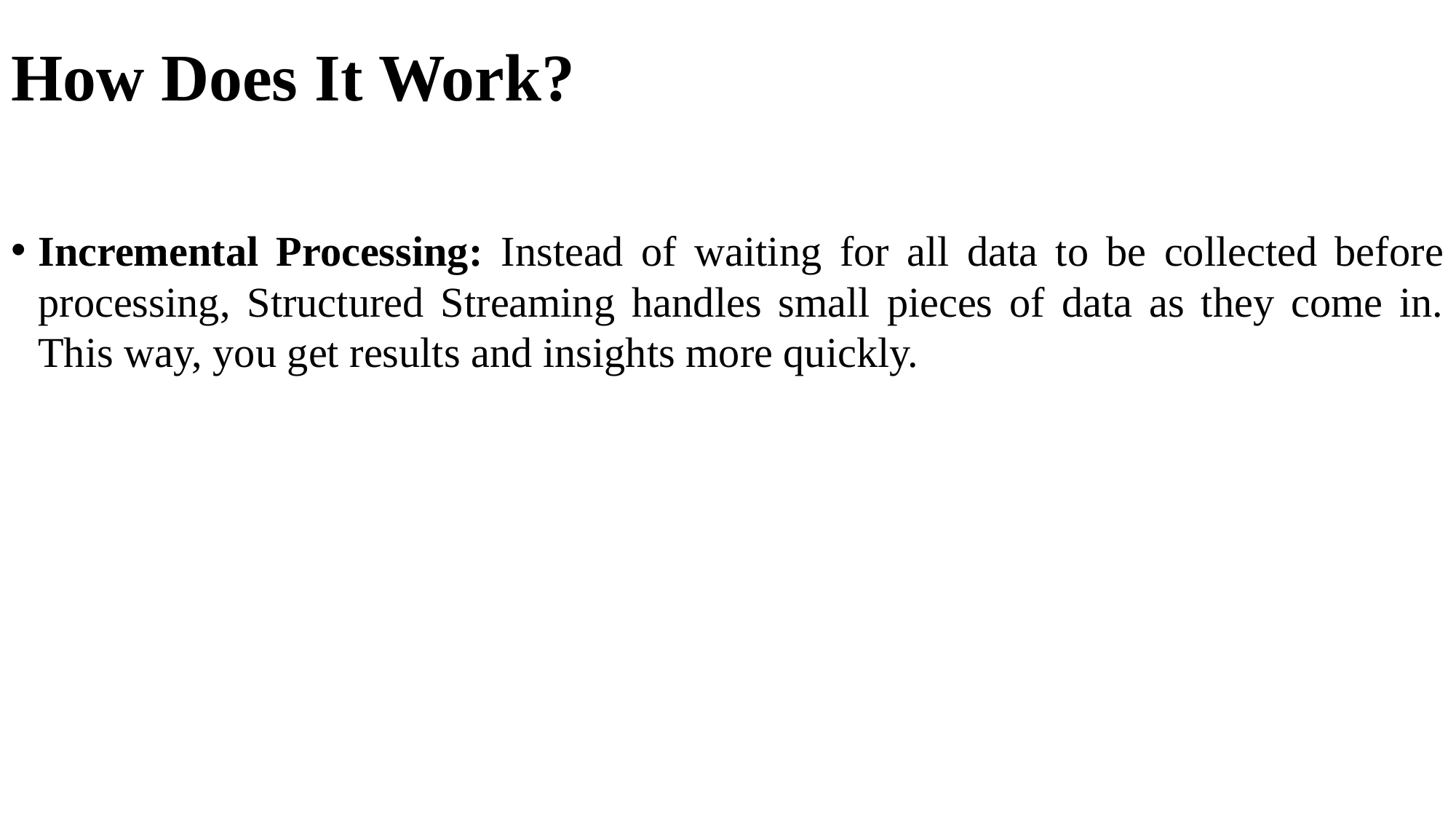

# How Does It Work?
Incremental Processing: Instead of waiting for all data to be collected before processing, Structured Streaming handles small pieces of data as they come in. This way, you get results and insights more quickly.